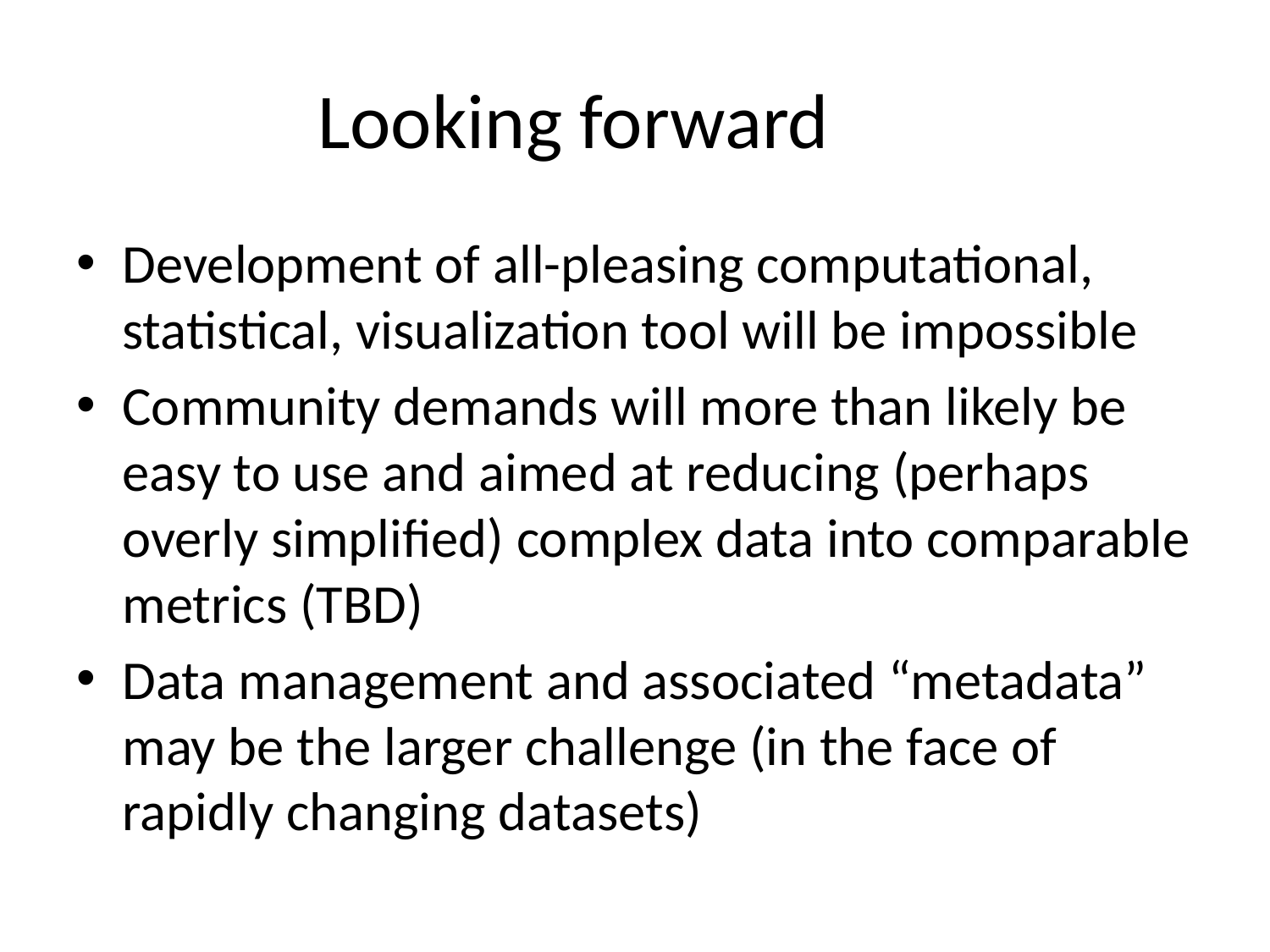

# Looking forward
Development of all-pleasing computational, statistical, visualization tool will be impossible
Community demands will more than likely be easy to use and aimed at reducing (perhaps overly simplified) complex data into comparable metrics (TBD)
Data management and associated “metadata” may be the larger challenge (in the face of rapidly changing datasets)